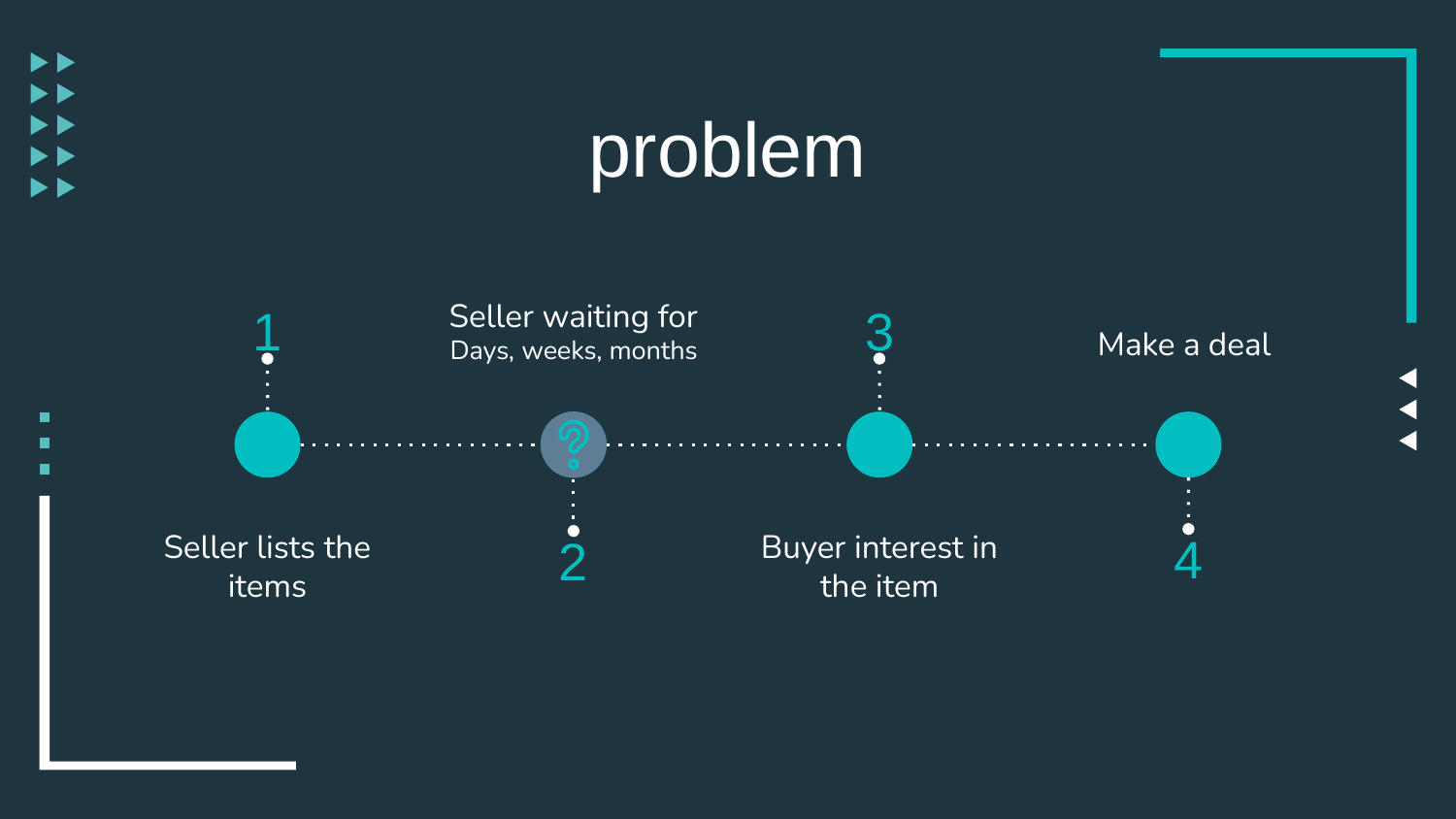

# problem
Seller waiting for
Days, weeks, months
1
3
Make a deal

Buyer interest in the item
Seller lists the items
4
2